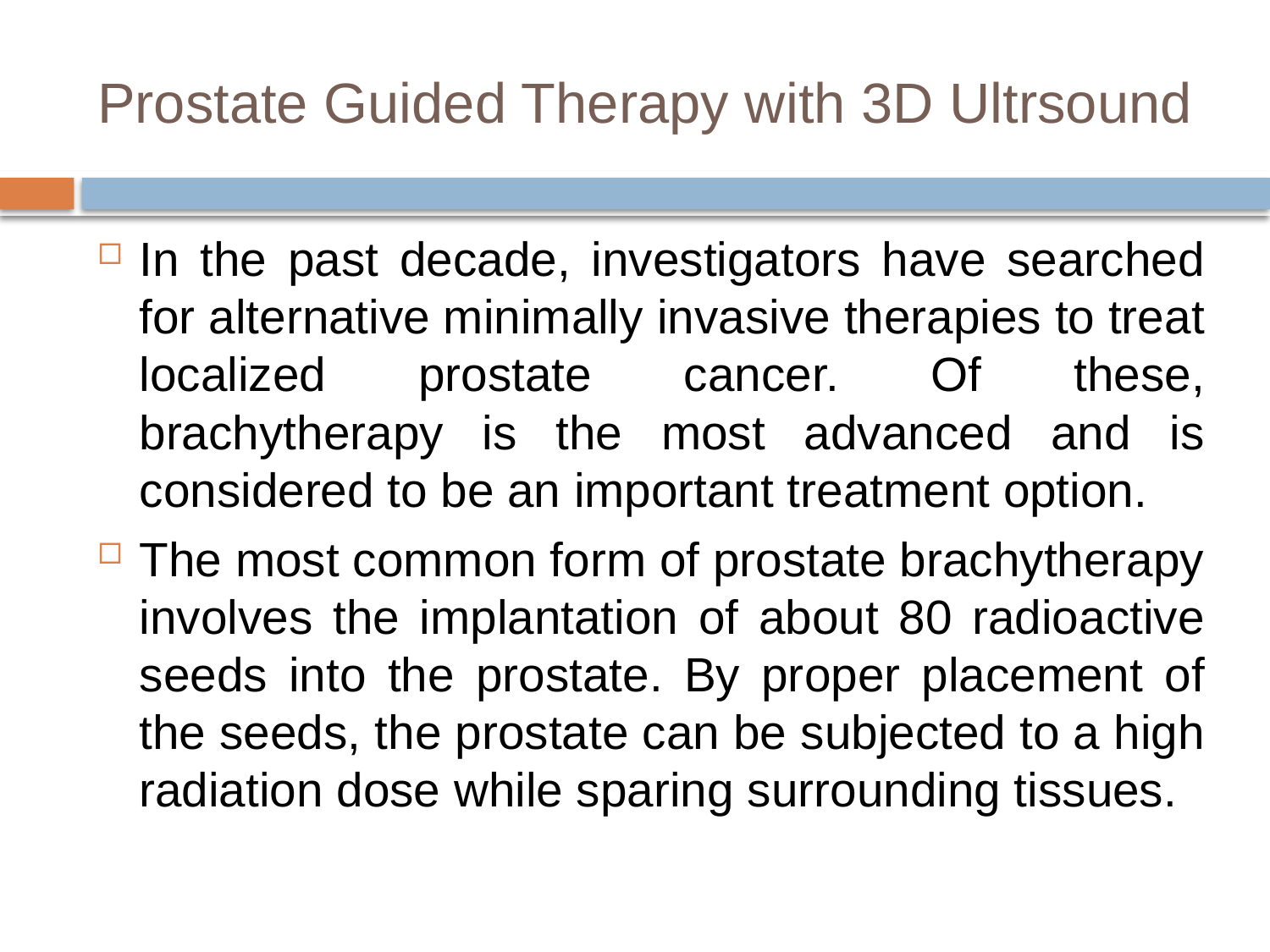

# Prostate Guided Therapy with 3D Ultrsound
In the past decade, investigators have searched for alternative minimally invasive therapies to treat localized prostate cancer. Of these, brachytherapy is the most advanced and is considered to be an important treatment option.
The most common form of prostate brachytherapy involves the implantation of about 80 radioactive seeds into the prostate. By proper placement of the seeds, the prostate can be subjected to a high radiation dose while sparing surrounding tissues.